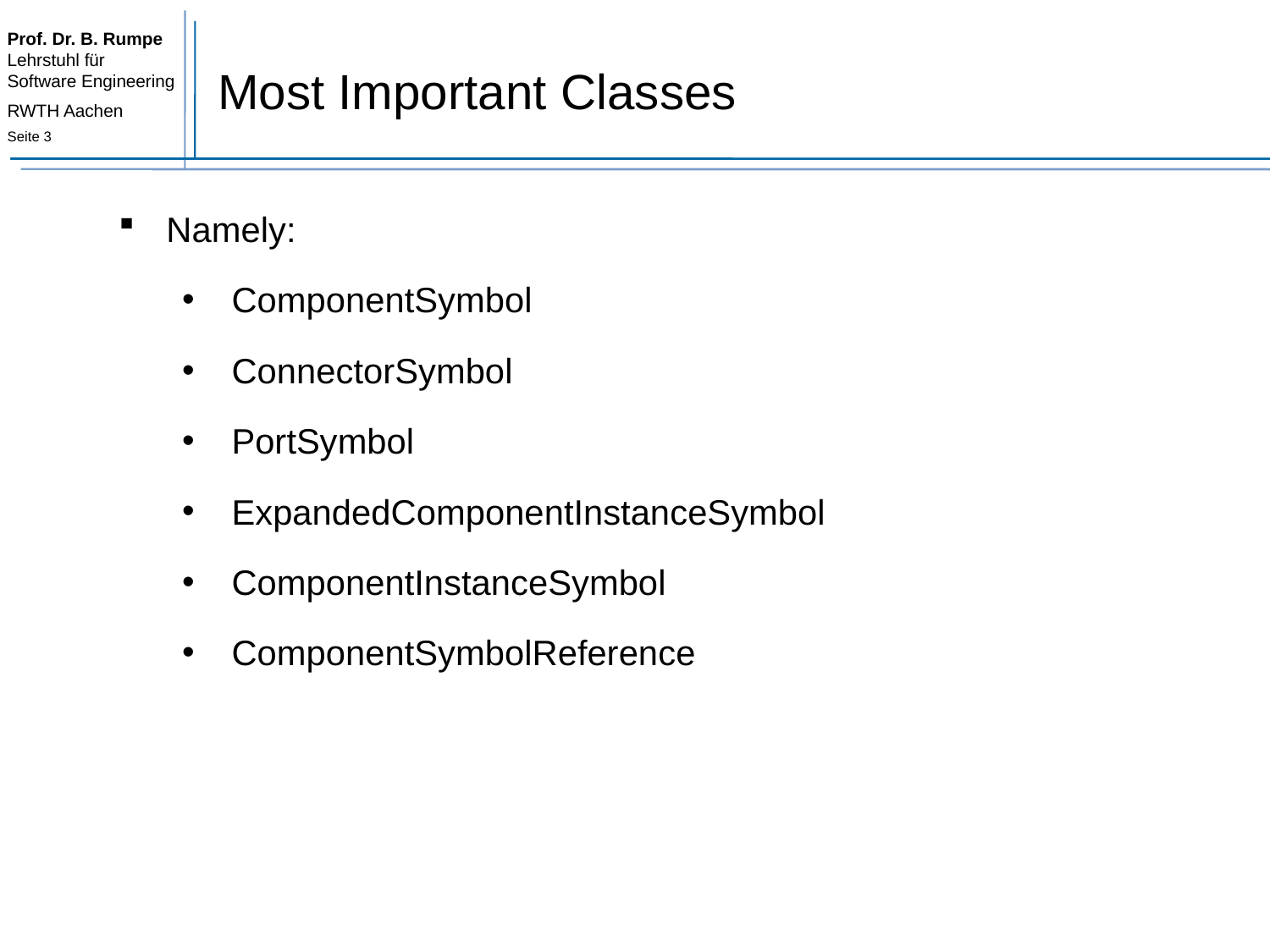

# Most Important Classes
Namely:
 ComponentSymbol
 ConnectorSymbol
 PortSymbol
 ExpandedComponentInstanceSymbol
 ComponentInstanceSymbol
 ComponentSymbolReference